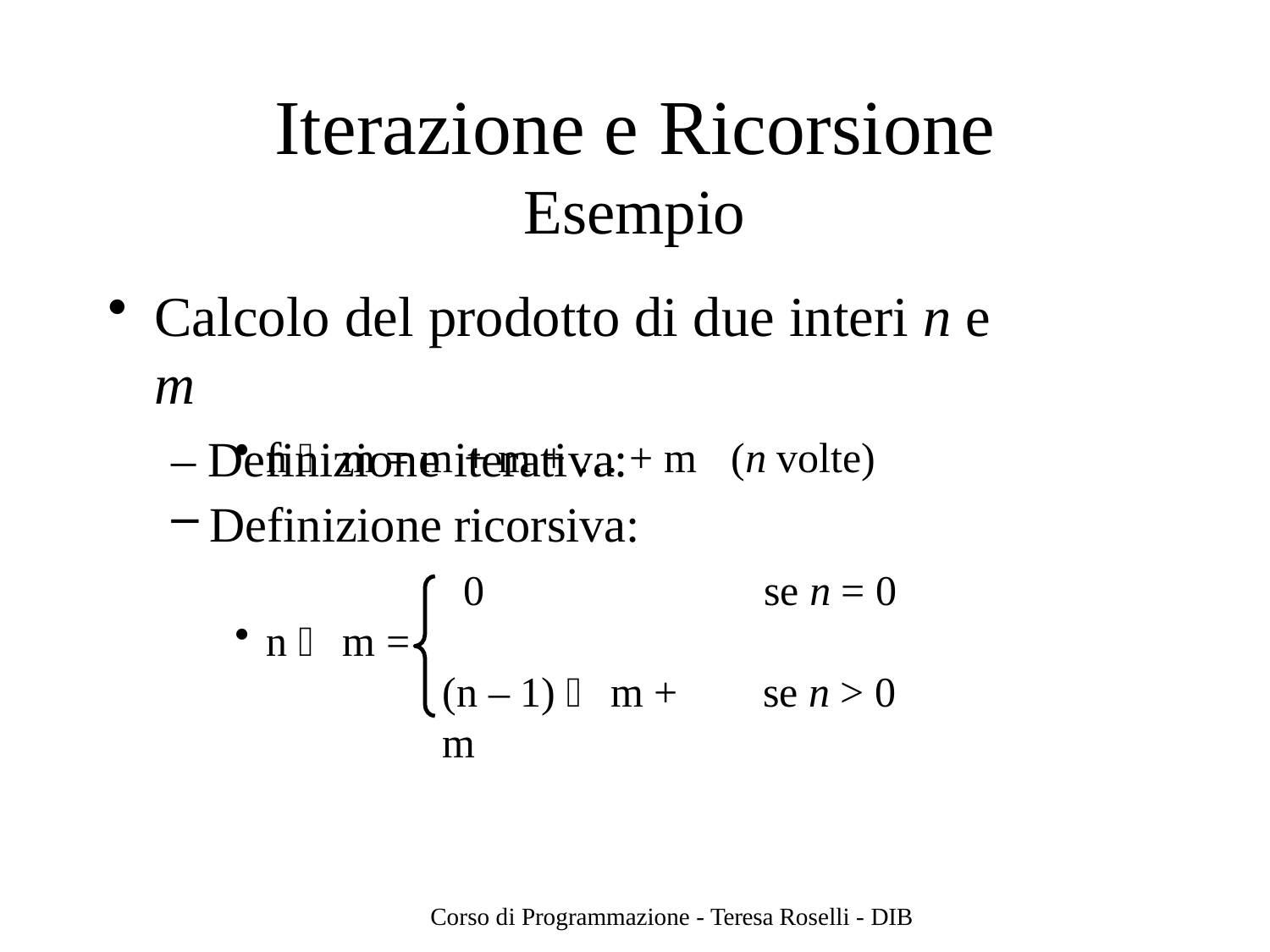

# Iterazione e Ricorsione
Esempio
Calcolo del prodotto di due interi n e m
– Definizione iterativa:
n × m = m + m + … + m
Definizione ricorsiva:
0
n × m =
(n – 1) × m + m
(n volte)
se n = 0

se n > 0
Corso di Programmazione - Teresa Roselli - DIB